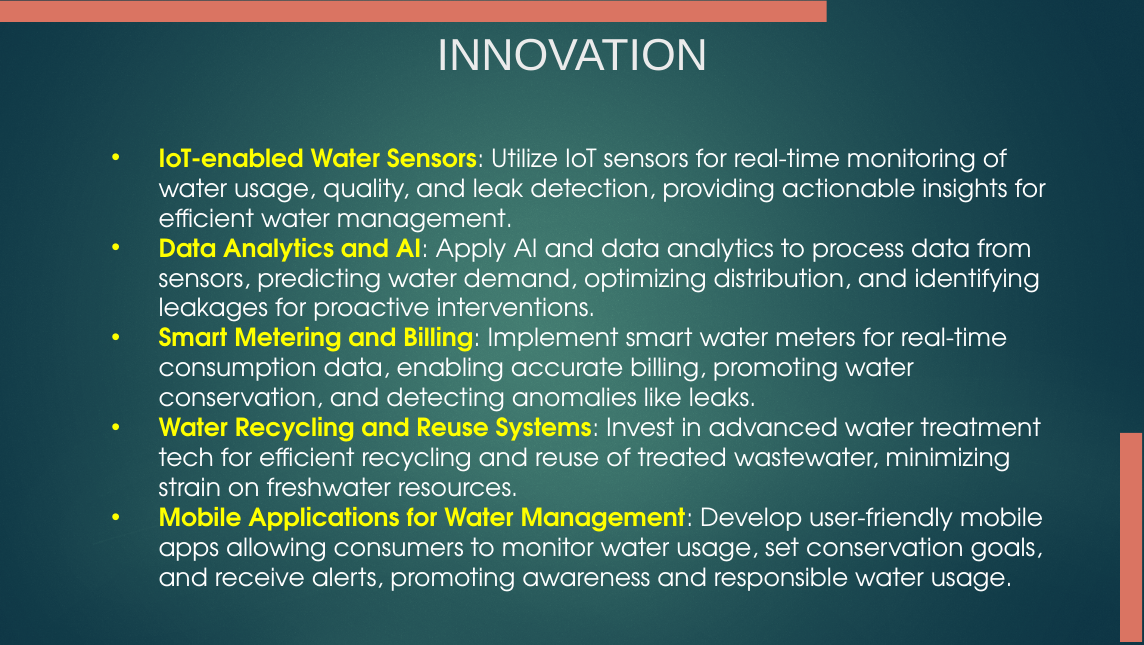

# INNOVATION
IoT-enabled Water Sensors: Utilize IoT sensors for real-time monitoring of water usage, quality, and leak detection, providing actionable insights for efficient water management.
Data Analytics and AI: Apply AI and data analytics to process data from sensors, predicting water demand, optimizing distribution, and identifying leakages for proactive interventions.
Smart Metering and Billing: Implement smart water meters for real-time consumption data, enabling accurate billing, promoting water conservation, and detecting anomalies like leaks.
Water Recycling and Reuse Systems: Invest in advanced water treatment tech for efficient recycling and reuse of treated wastewater, minimizing strain on freshwater resources.
Mobile Applications for Water Management: Develop user-friendly mobile apps allowing consumers to monitor water usage, set conservation goals, and receive alerts, promoting awareness and responsible water usage.